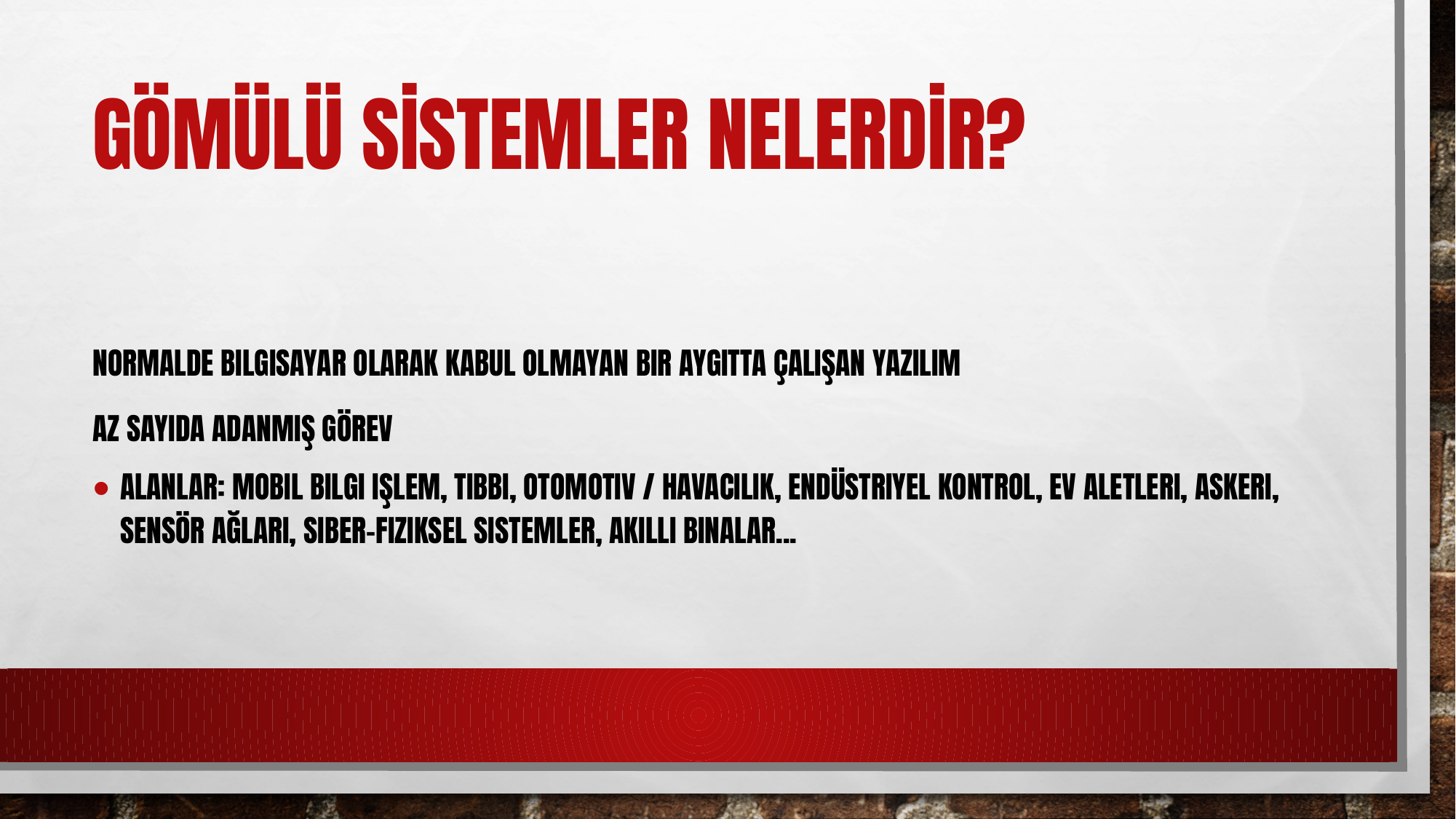

# Gömülü Sistemler Nelerdir?

Normalde bilgisayar olarak kabul olmayan bir aygıtta çalışan yazılım
Az sayıda adanmış görev
Alanlar: mobil bilgi işlem, tıbbi, otomotiv / havacılık, endüstriyel kontrol, ev aletleri, askeri, sensör ağları, Siber-Fiziksel Sistemler, akıllı binalar...